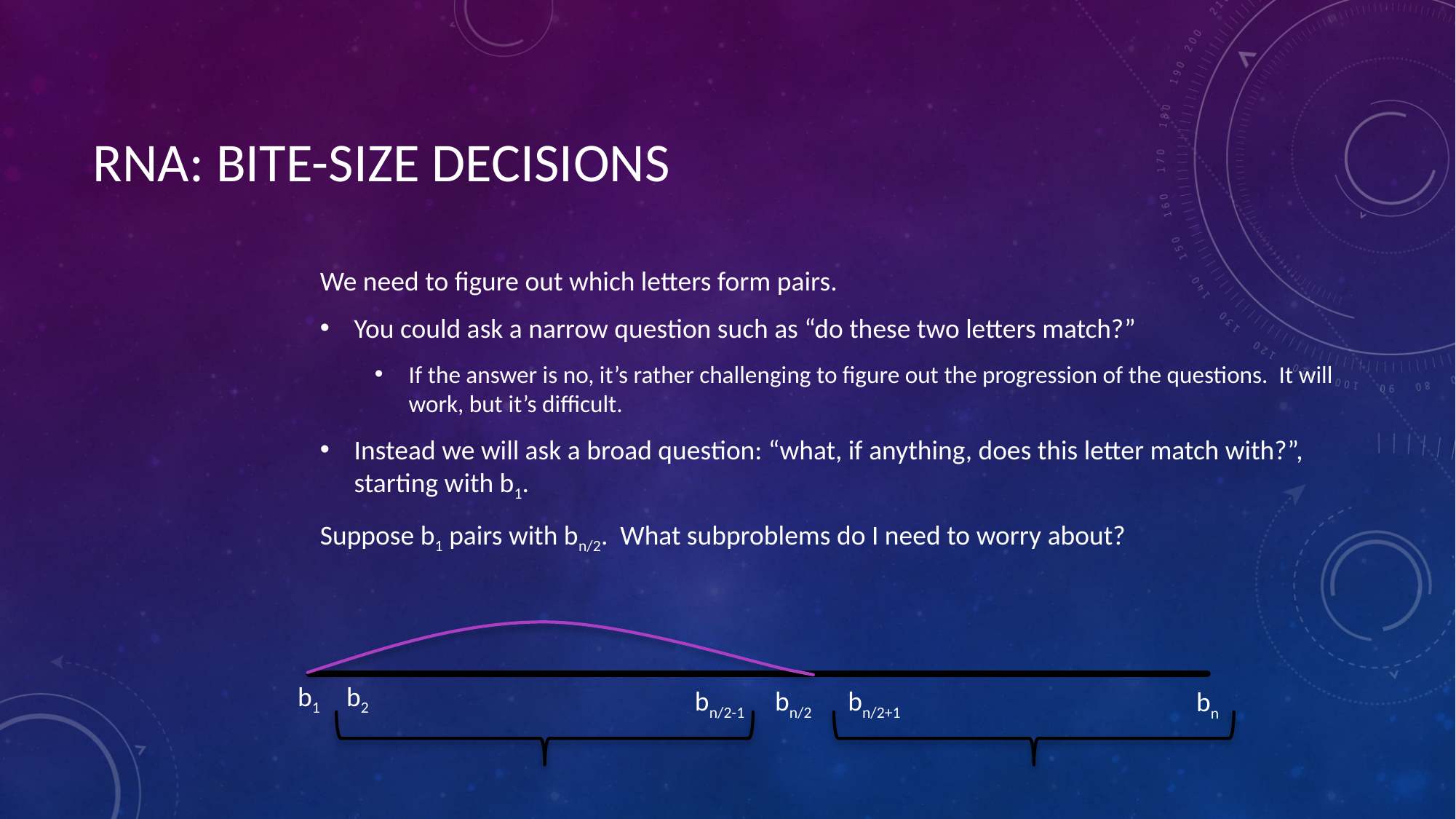

# RNA: Bite-size Decisions
We need to figure out which letters form pairs.
You could ask a narrow question such as “do these two letters match?”
If the answer is no, it’s rather challenging to figure out the progression of the questions.  It will work, but it’s difficult.
Instead we will ask a broad question: “what, if anything, does this letter match with?”, starting with b1.
Suppose b1 pairs with bn/2.  What subproblems do I need to worry about?

b2
b1
bn/2-1
bn/2
bn/2+1
bn